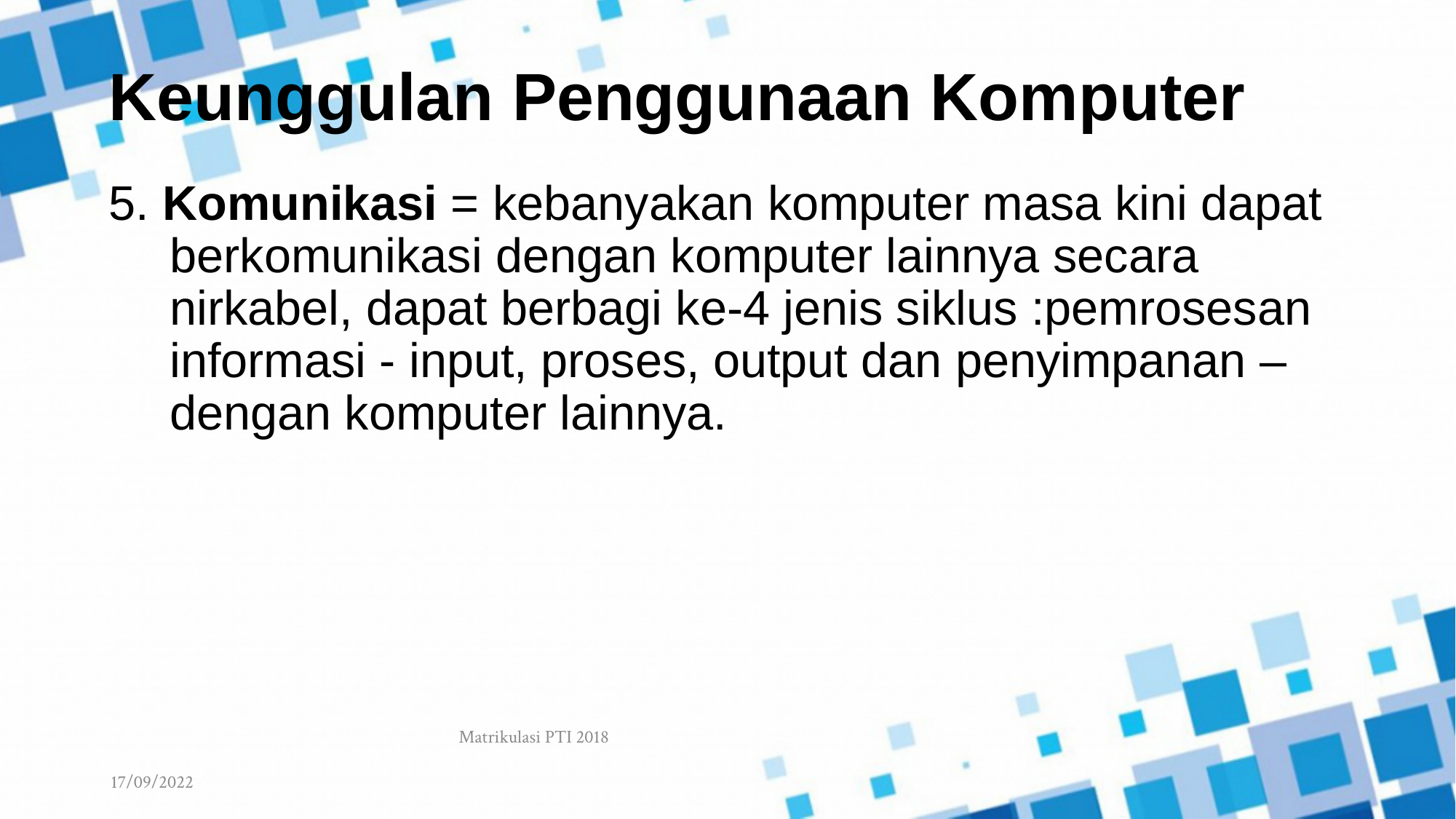

# Keunggulan Penggunaan Komputer
5. Komunikasi = kebanyakan komputer masa kini dapat berkomunikasi dengan komputer lainnya secara nirkabel, dapat berbagi ke-4 jenis siklus :pemrosesan informasi - input, proses, output dan penyimpanan – dengan komputer lainnya.

Matrikulasi PTI 2018
17/09/2022